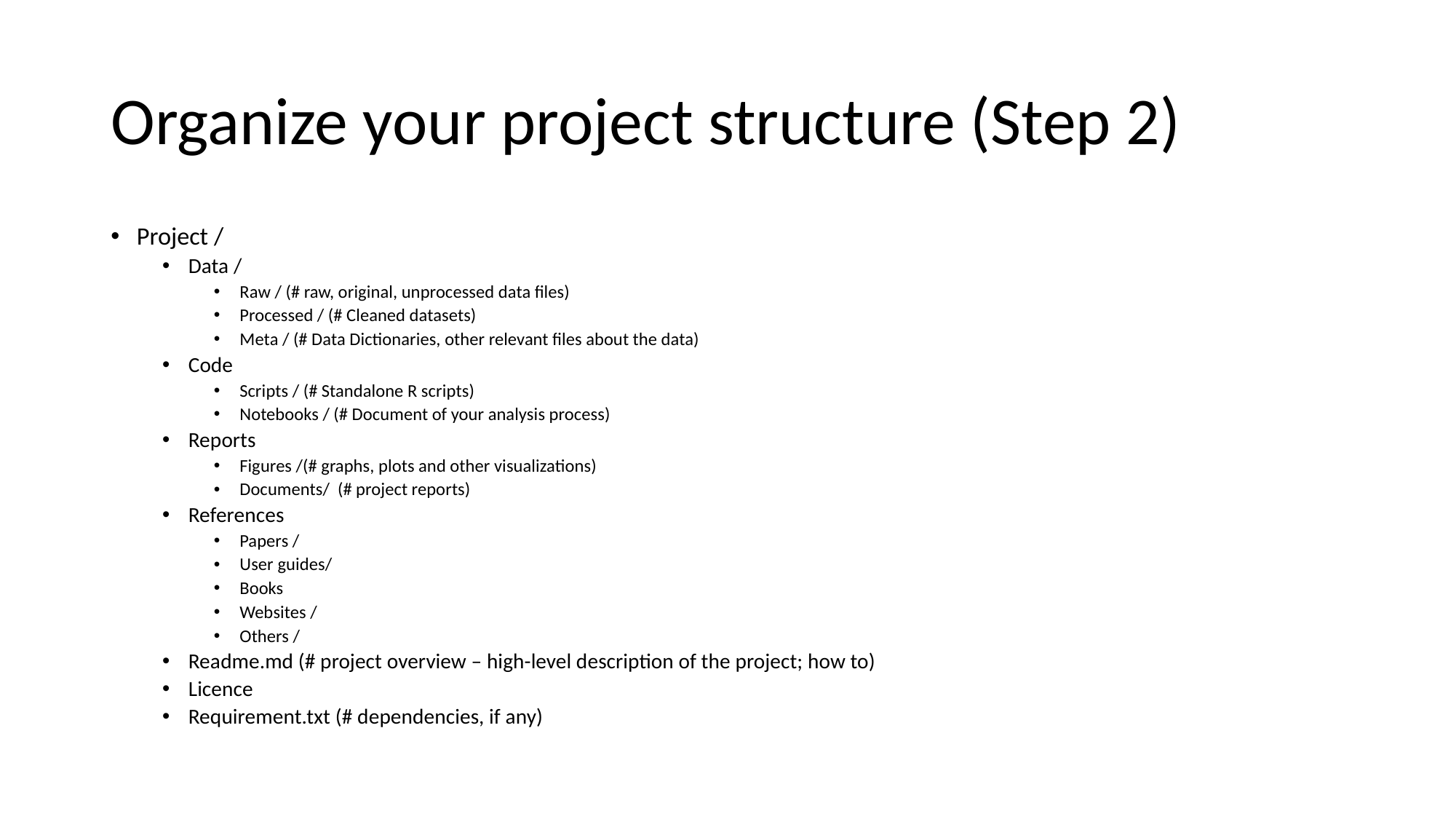

# Organize your project structure (Step 2)
Project /
Data /
Raw / (# raw, original, unprocessed data files)
Processed / (# Cleaned datasets)
Meta / (# Data Dictionaries, other relevant files about the data)
Code
Scripts / (# Standalone R scripts)
Notebooks / (# Document of your analysis process)
Reports
Figures /(# graphs, plots and other visualizations)
Documents/  (# project reports)
References
Papers /
User guides/
Books
Websites /
Others /
Readme.md (# project overview – high-level description of the project; how to)
Licence
Requirement.txt (# dependencies, if any)